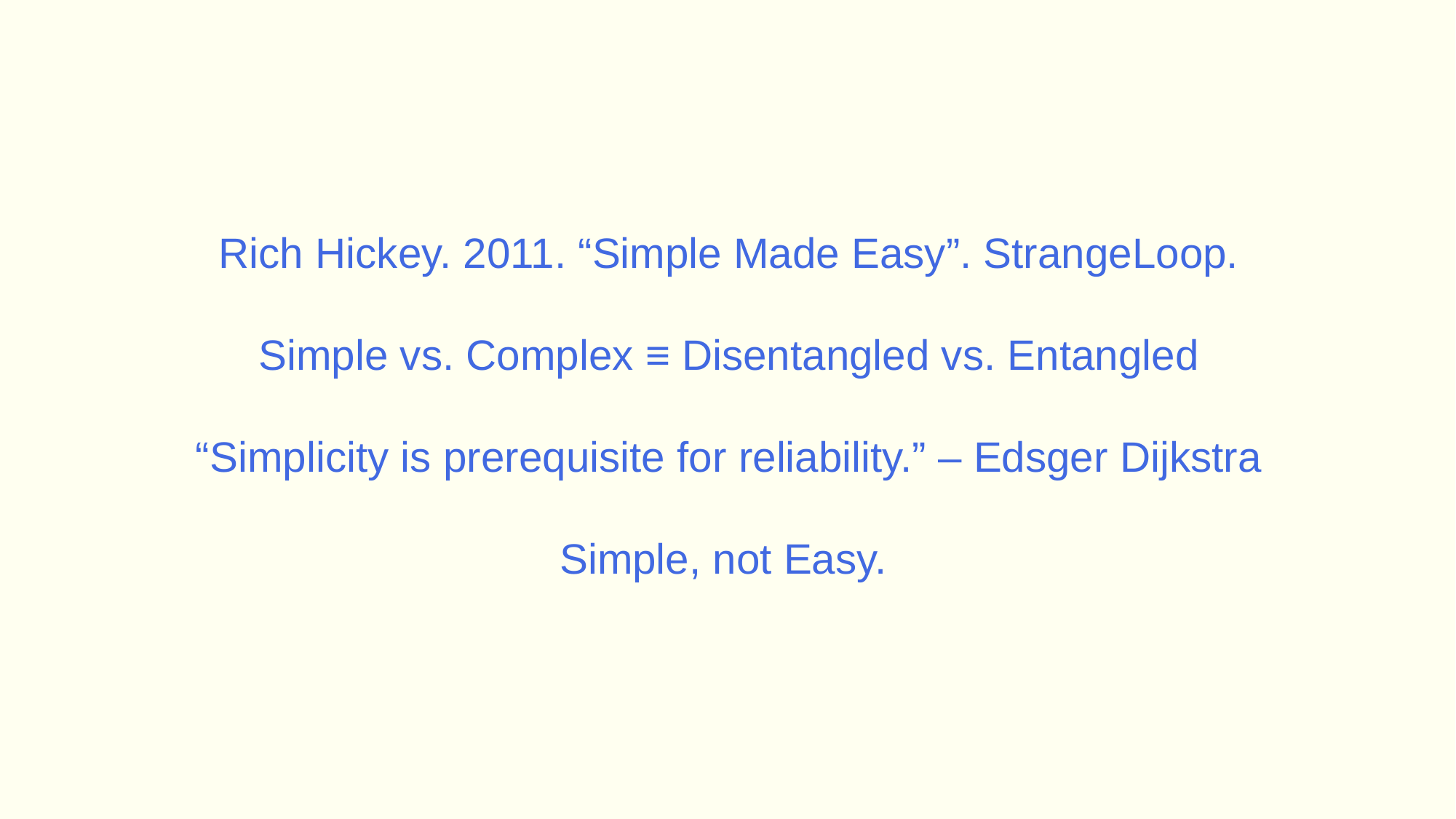

Rich Hickey. 2011. “Simple Made Easy”. StrangeLoop.

Simple vs. Complex ≡ Disentangled vs. Entangled

“Simplicity is prerequisite for reliability.” – Edsger Dijkstra

Simple, not Easy.